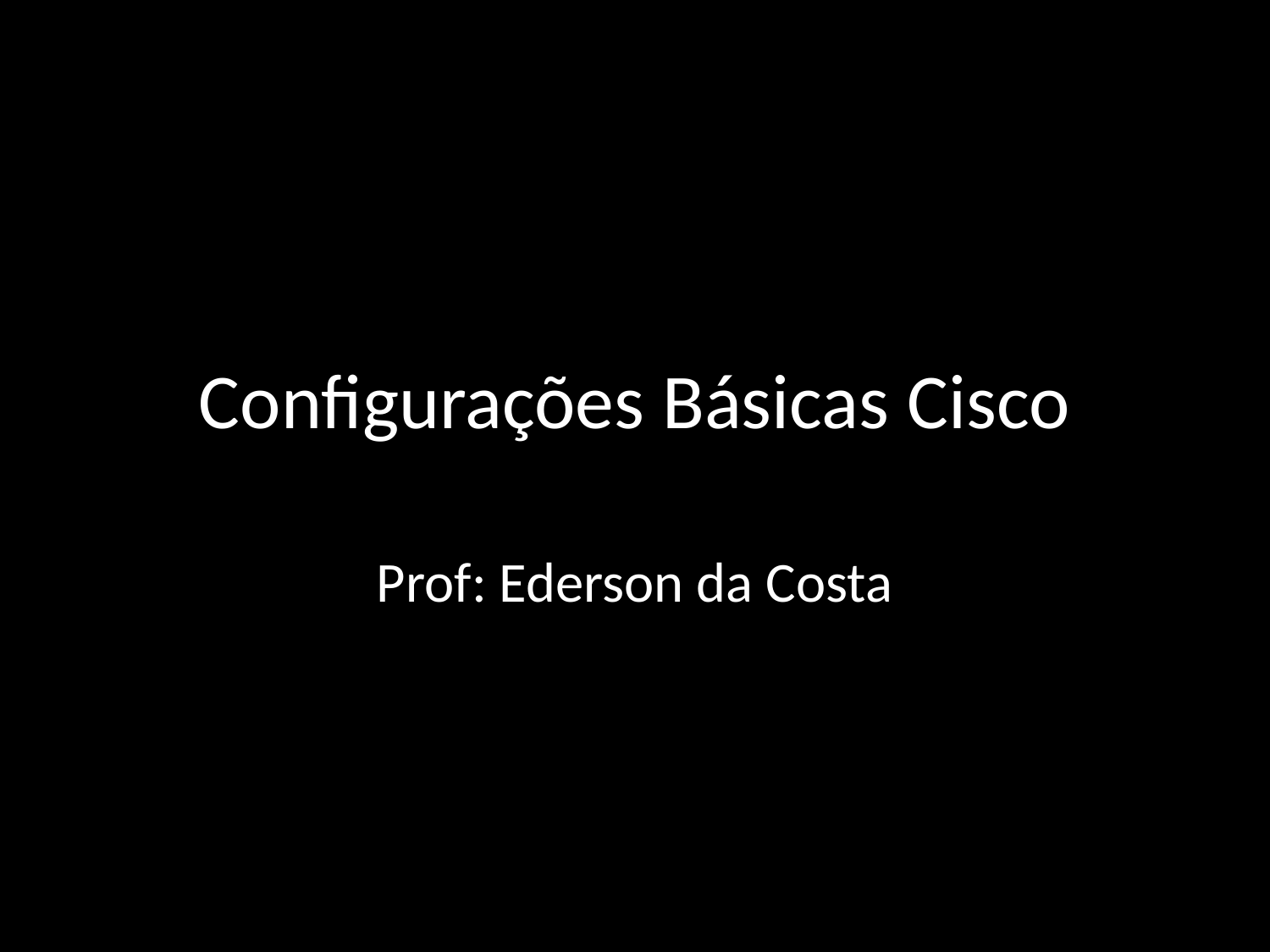

# Configurações Básicas Cisco
Prof: Ederson da Costa